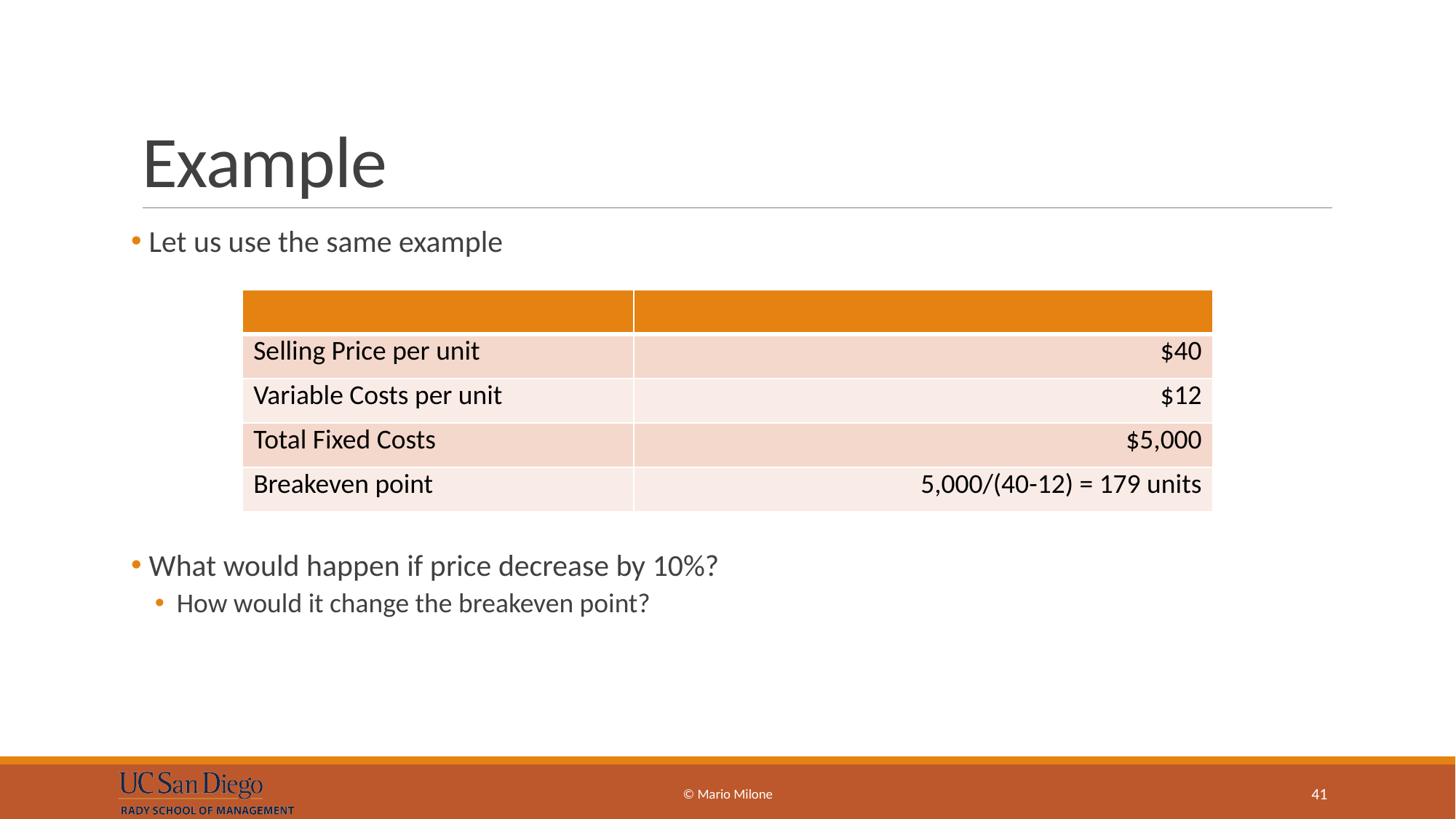

# Example
 Let us use the same example

 What would happen if price decrease by 10%?
How would it change the breakeven point?
|  |  |
| --- | --- |
| Selling Price per unit | $40 |
| Variable Costs per unit | $12 |
| Total Fixed Costs | $5,000 |
| Breakeven point | 5,000/(40-12) = 179 units |
© Mario Milone
41